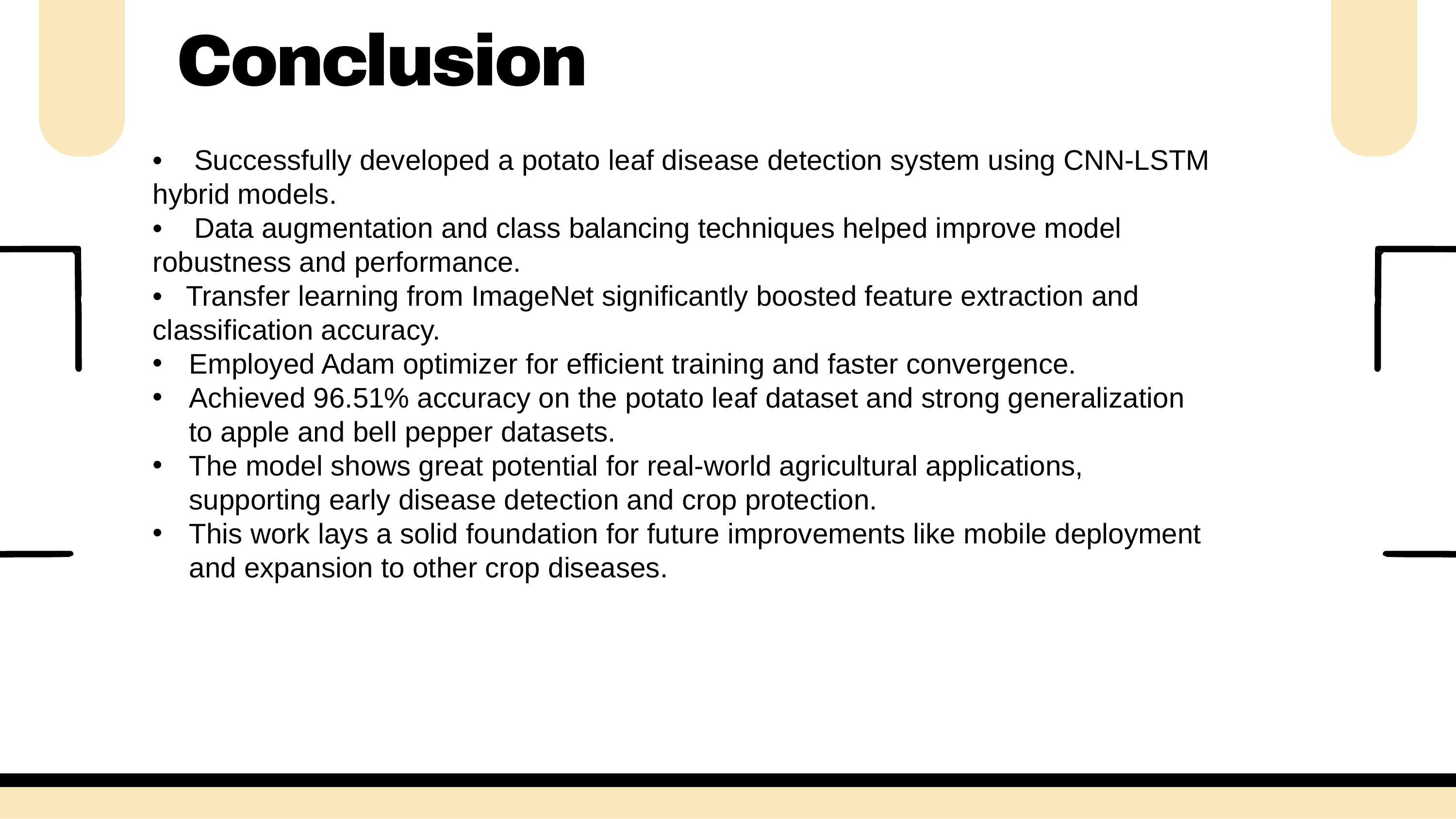

# Conclusion
•    Successfully developed a potato leaf disease detection system using CNN-LSTM hybrid models.
•    Data augmentation and class balancing techniques helped improve model robustness and performance.
•   Transfer learning from ImageNet significantly boosted feature extraction and  classification accuracy.
Employed Adam optimizer for efficient training and faster convergence.
Achieved 96.51% accuracy on the potato leaf dataset and strong generalization to apple and bell pepper datasets.
The model shows great potential for real-world agricultural applications, supporting early disease detection and crop protection.
This work lays a solid foundation for future improvements like mobile deployment and expansion to other crop diseases.